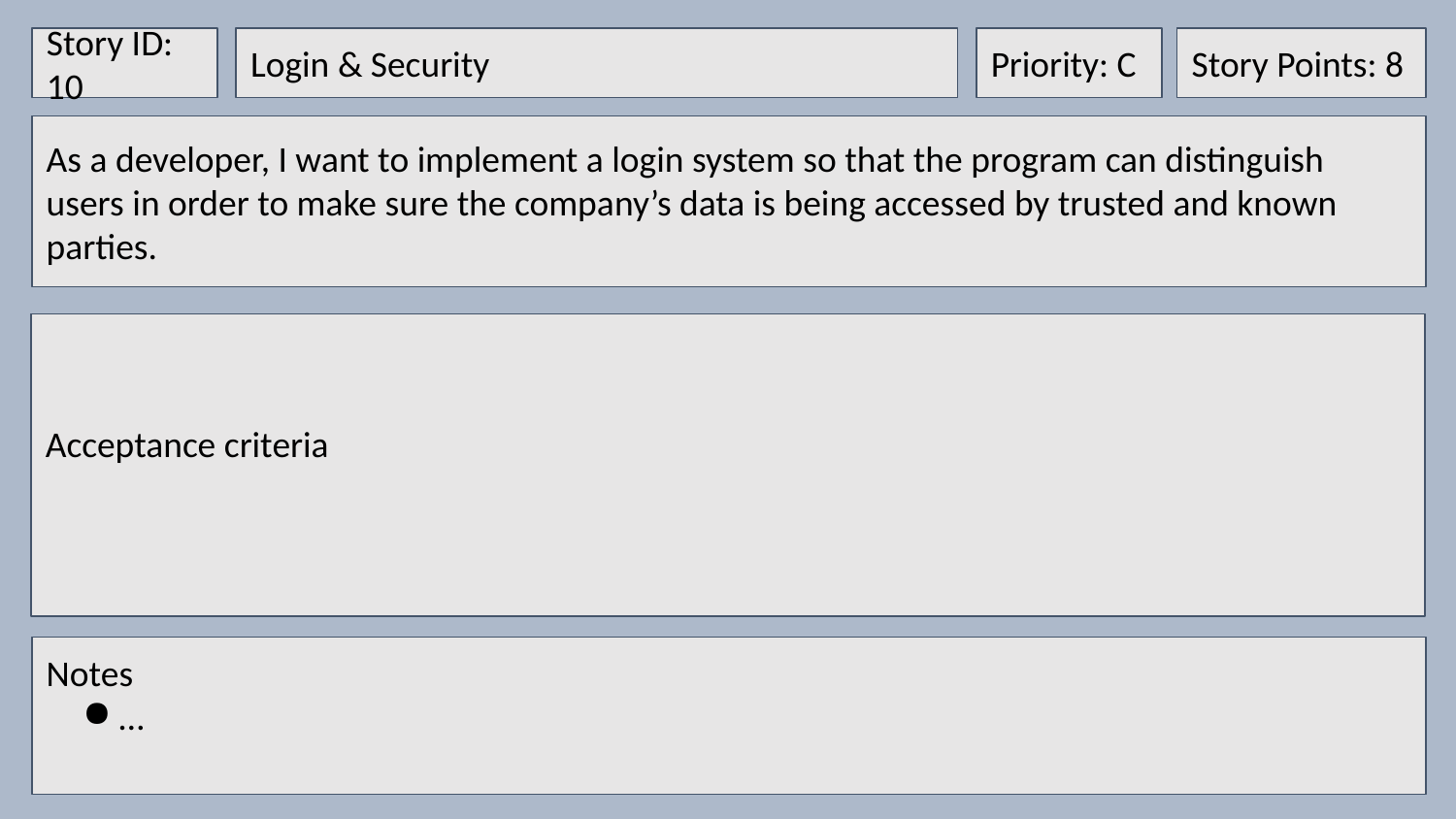

Story ID: 10
Login & Security
Priority: C
Story Points: 8
As a developer, I want to implement a login system so that the program can distinguish users in order to make sure the company’s data is being accessed by trusted and known parties.
Acceptance criteria

Notes
…